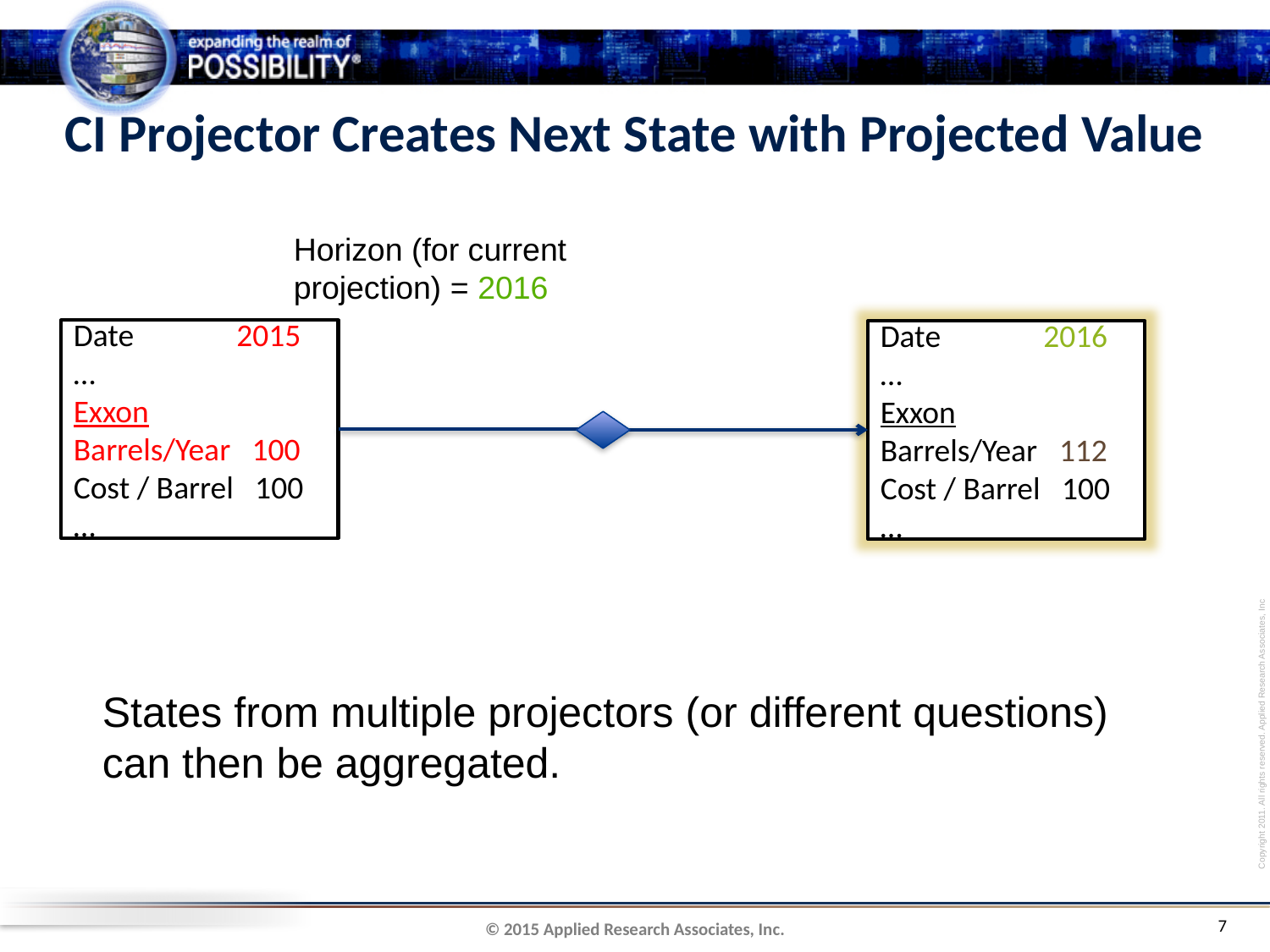

# CI Projector Creates Next State with Projected Value
Horizon (for current
projection) = 2016
Date	     2015
…
Exxon
Barrels/Year   100
Cost / Barrel   100
…
Date	     2016
…
Exxon
Barrels/Year   112
Cost / Barrel   100
…

States from multiple projectors (or different questions)
can then be aggregated.